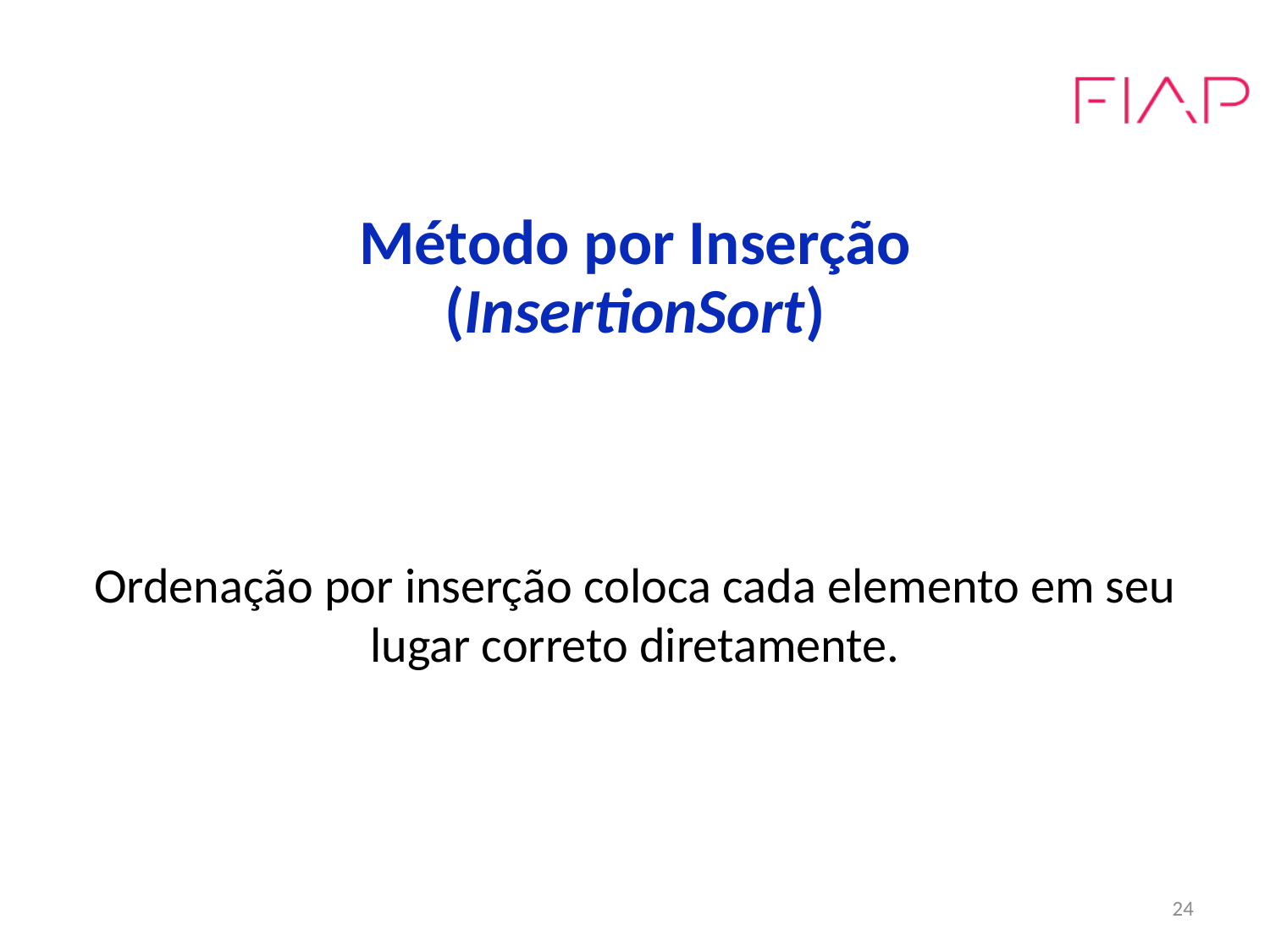

# Método por Inserção (InsertionSort)
Ordenação por inserção coloca cada elemento em seu lugar correto diretamente.

24